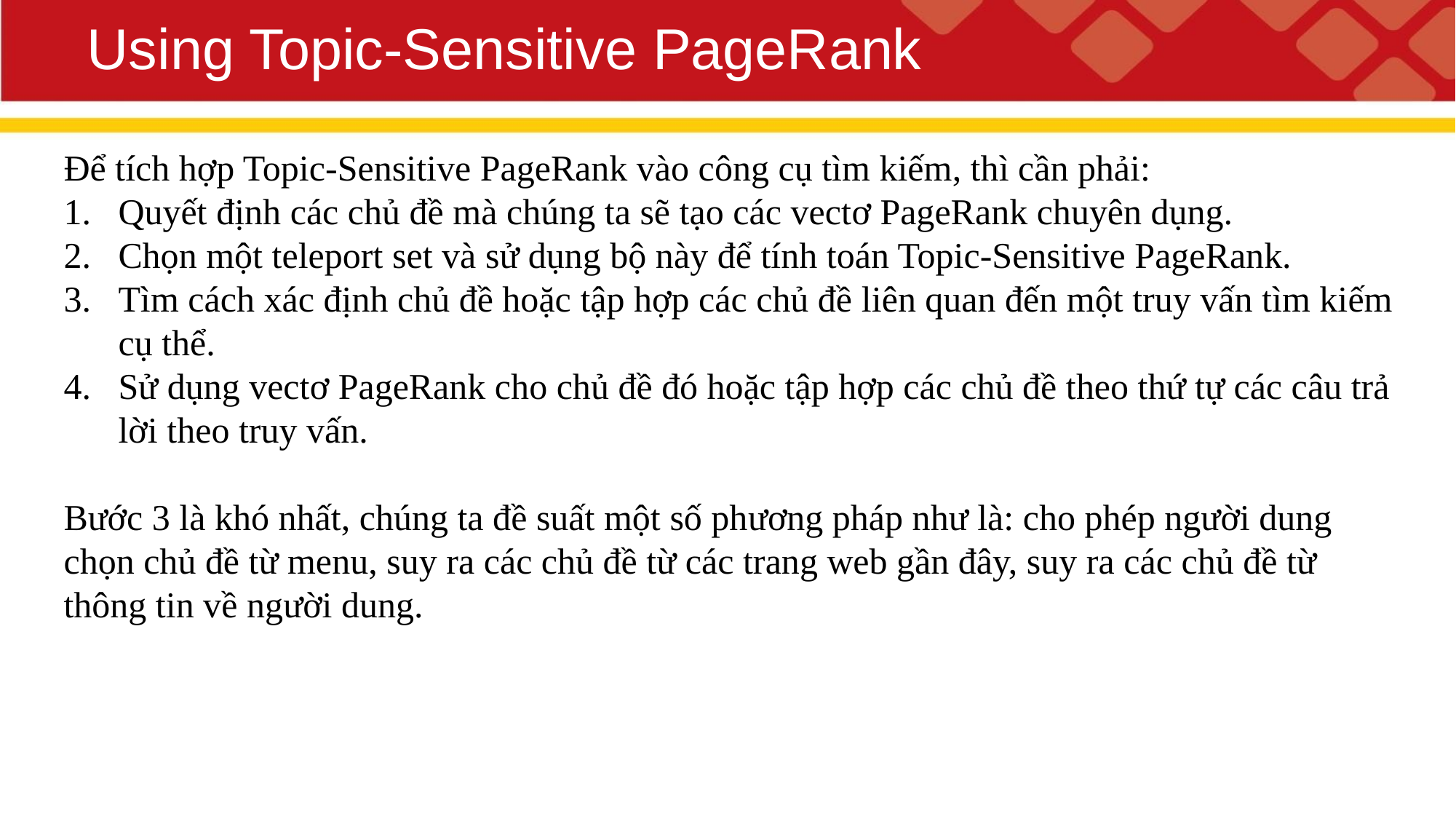

# Using Topic-Sensitive PageRank
Để tích hợp Topic-Sensitive PageRank vào công cụ tìm kiếm, thì cần phải:
Quyết định các chủ đề mà chúng ta sẽ tạo các vectơ PageRank chuyên dụng.
Chọn một teleport set và sử dụng bộ này để tính toán Topic-Sensitive PageRank.
Tìm cách xác định chủ đề hoặc tập hợp các chủ đề liên quan đến một truy vấn tìm kiếm cụ thể.
Sử dụng vectơ PageRank cho chủ đề đó hoặc tập hợp các chủ đề theo thứ tự các câu trả lời theo truy vấn.

Bước 3 là khó nhất, chúng ta đề suất một số phương pháp như là: cho phép người dung chọn chủ đề từ menu, suy ra các chủ đề từ các trang web gần đây, suy ra các chủ đề từ thông tin về người dung.